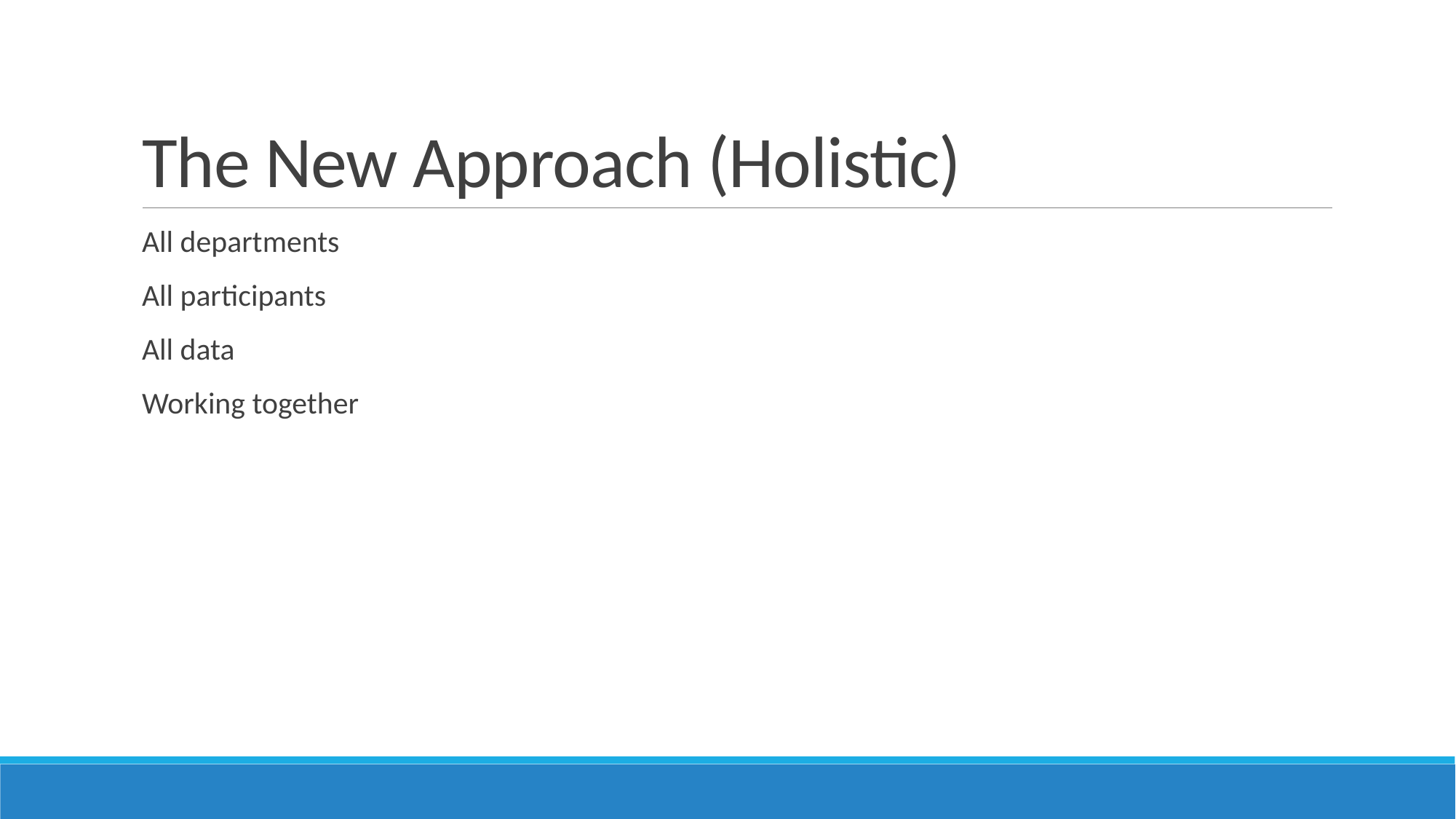

# The New Approach (Holistic)
All departments
All participants
All data
Working together